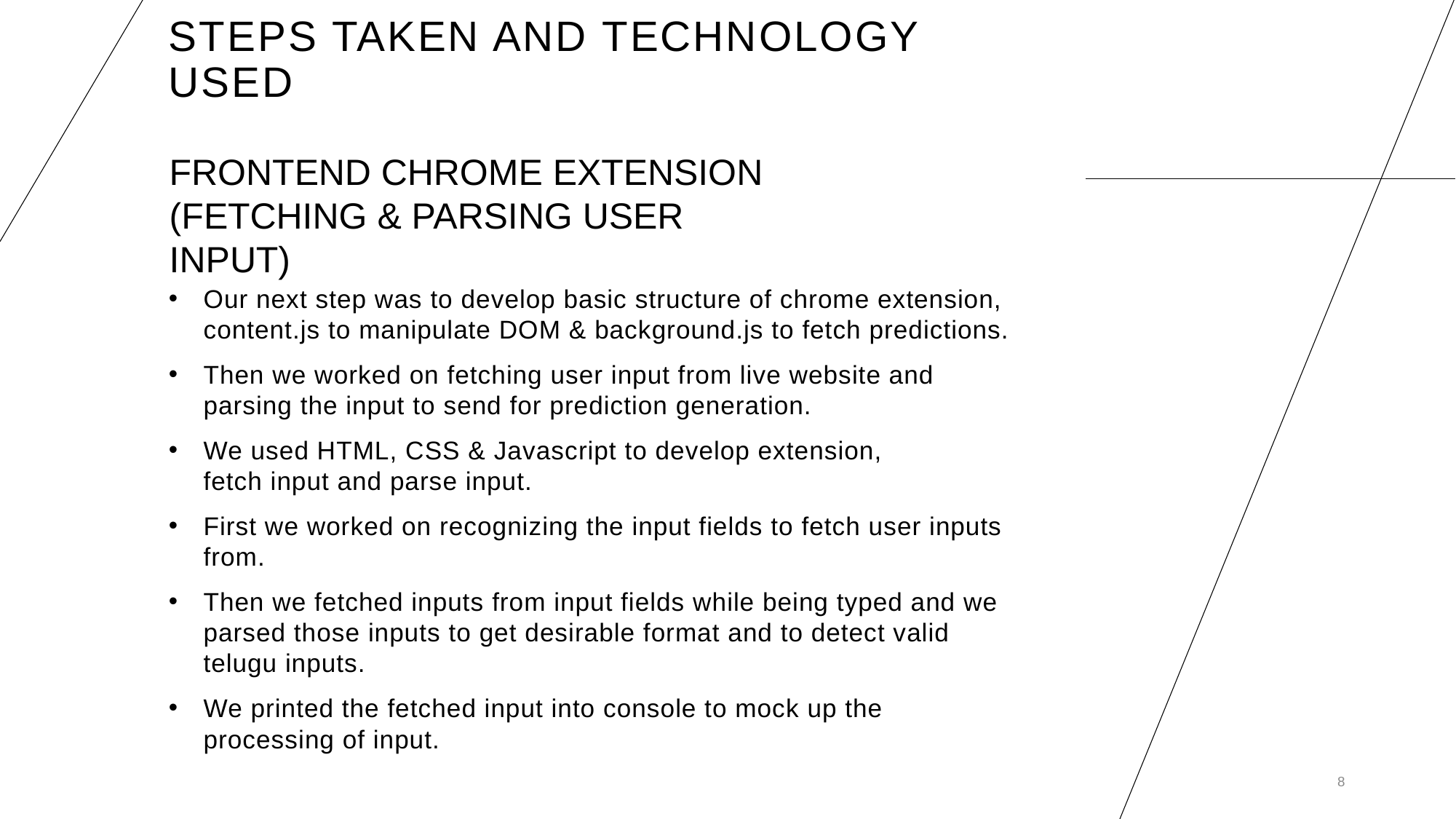

# STEPS TAKEN AND TECHNOLOGY USED
FRONTEND CHROME EXTENSION (fetching & parsing user input)
Our next step was to develop basic structure of chrome extension, content.js to manipulate DOM & background.js to fetch predictions.
Then we worked on fetching user input from live website and parsing the input to send for prediction generation.
We used HTML, CSS & Javascript to develop extension, fetch input and parse input.
First we worked on recognizing the input fields to fetch user inputs from.
Then we fetched inputs from input fields while being typed and we parsed those inputs to get desirable format and to detect valid telugu inputs.
We printed the fetched input into console to mock up the processing of input.

8